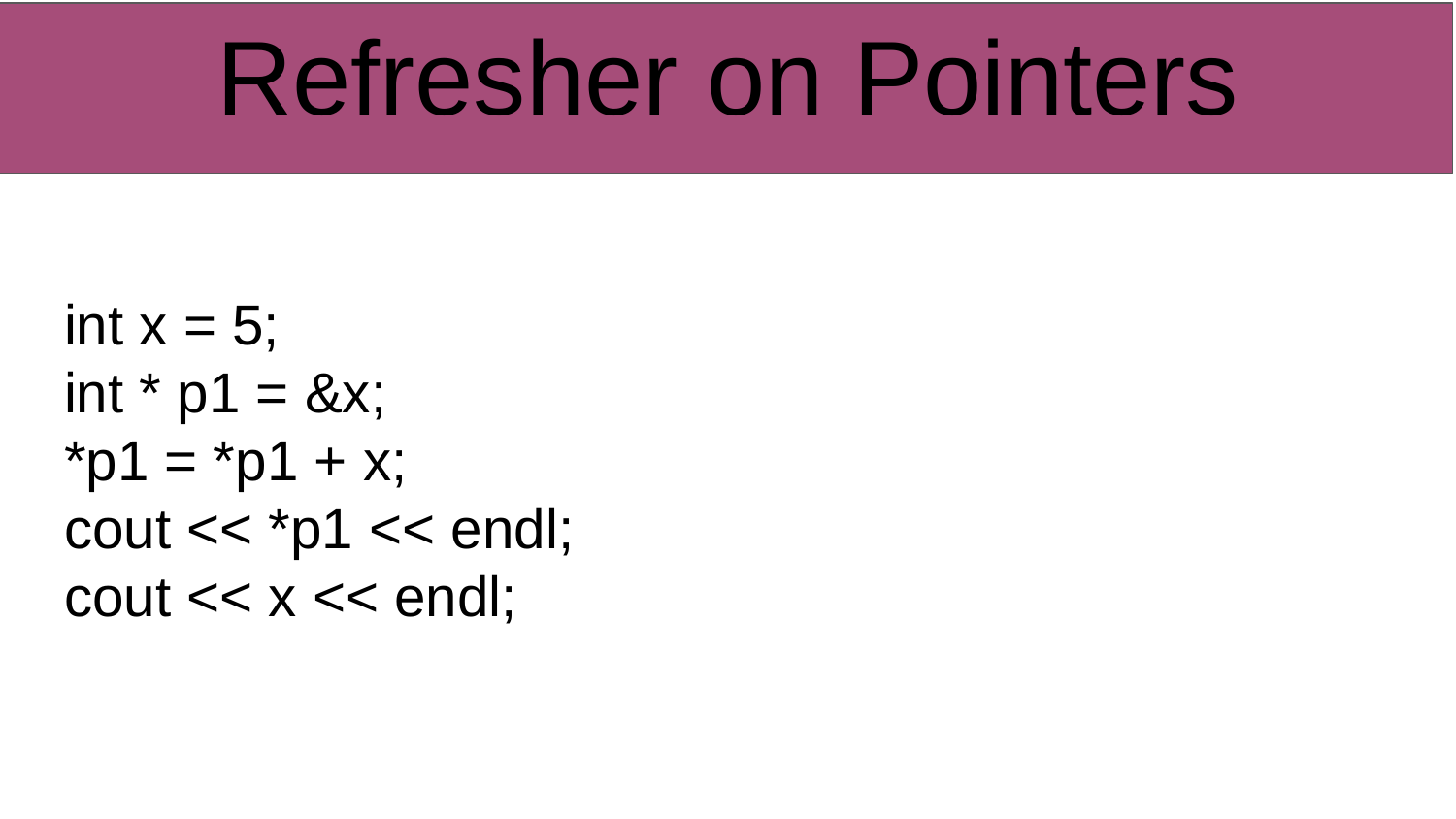

# Refresher on Pointers
int x = 5;
int * p1 = &x;
*p1 = *p1 + x;
cout << *p1 << endl;
cout << x << endl;